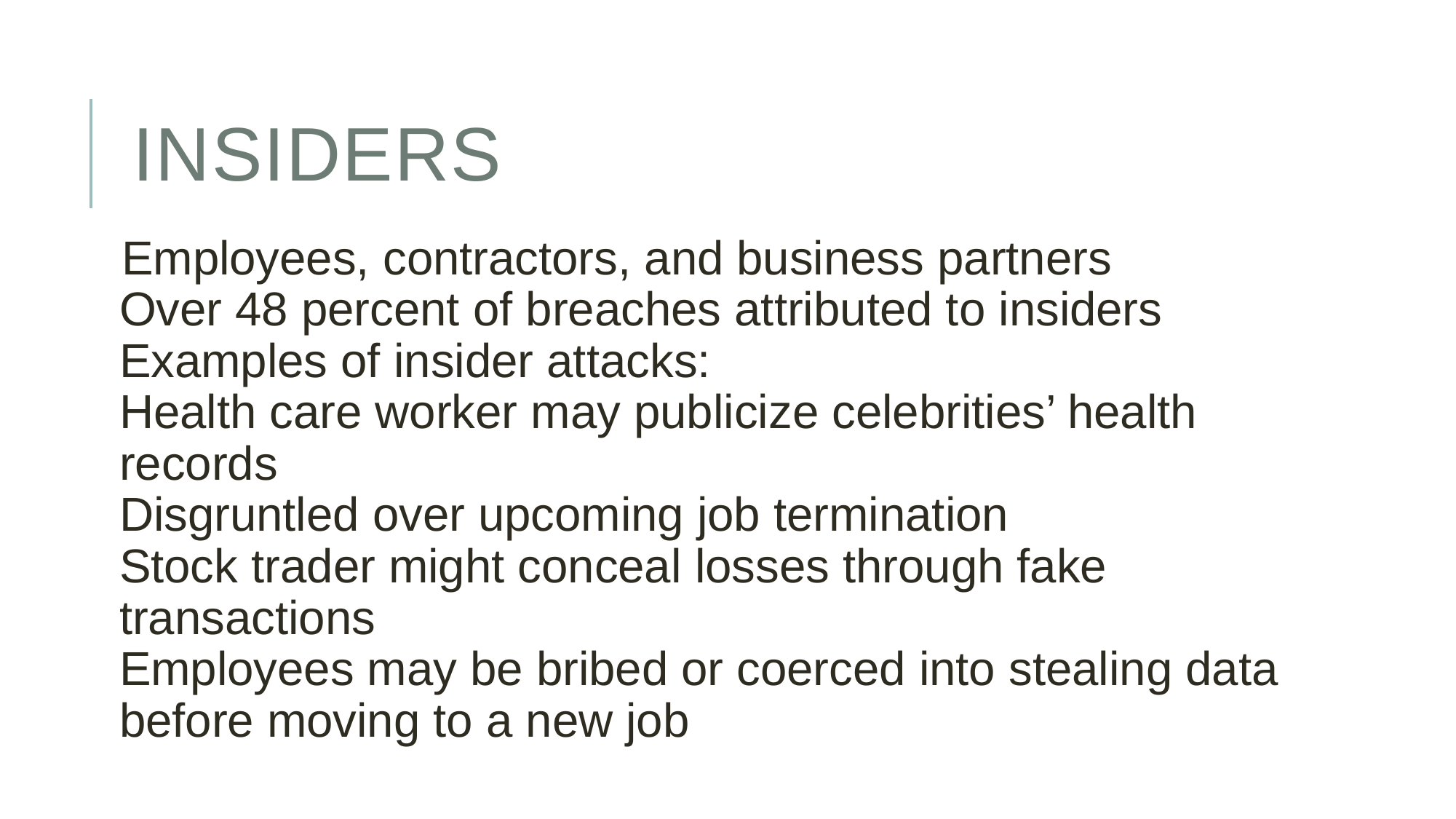

# Insiders
Employees, contractors, and business partners
Over 48 percent of breaches attributed to insiders
Examples of insider attacks:
Health care worker may publicize celebrities’ health records
Disgruntled over upcoming job termination
Stock trader might conceal losses through fake transactions
Employees may be bribed or coerced into stealing data before moving to a new job